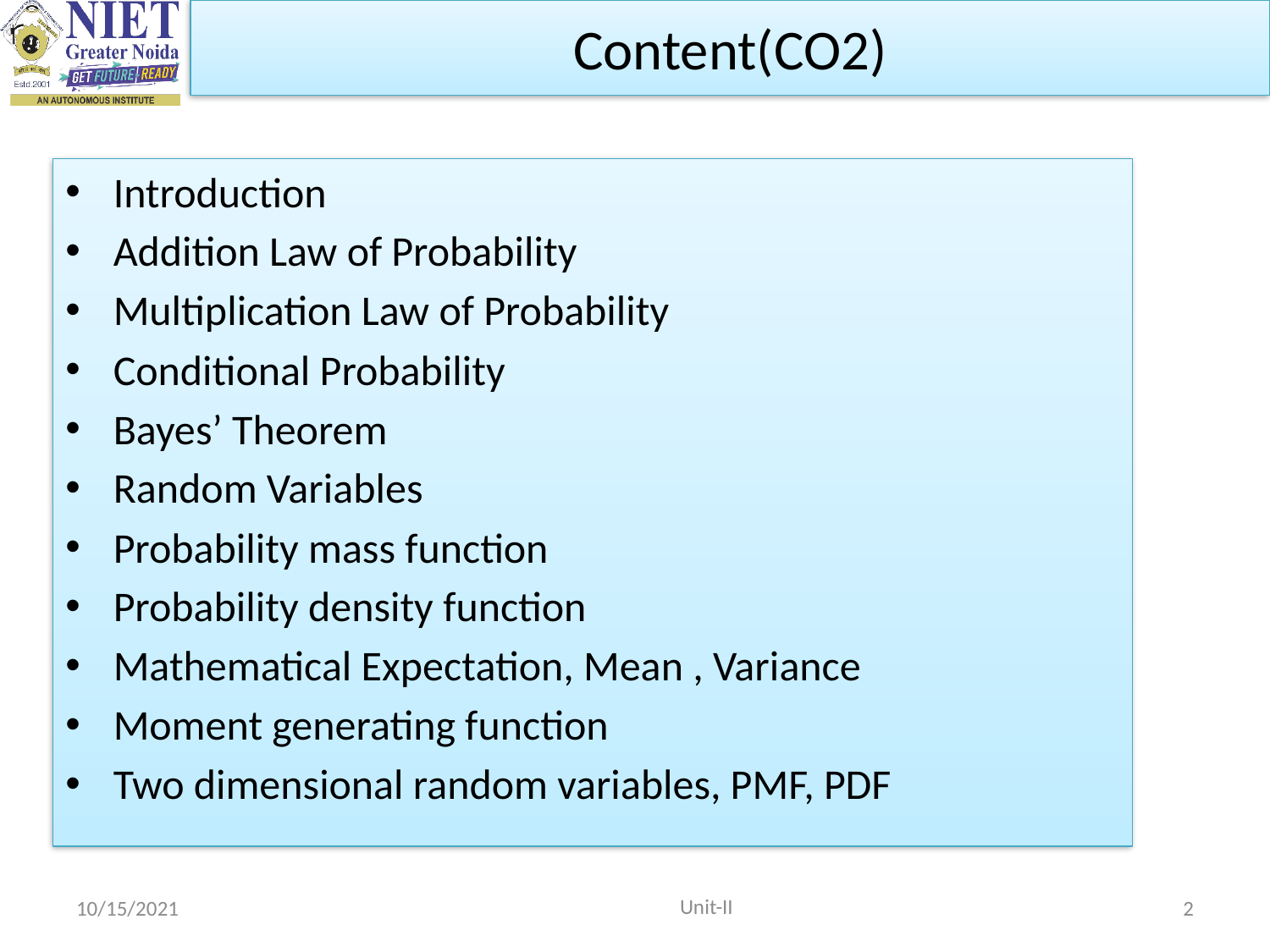

Content(CO2)
Introduction
Addition Law of Probability
Multiplication Law of Probability
Conditional Probability
Bayes’ Theorem
Random Variables
Probability mass function
Probability density function
Mathematical Expectation, Mean , Variance
Moment generating function
Two dimensional random variables, PMF, PDF
            Unit-II
10/15/2021
2